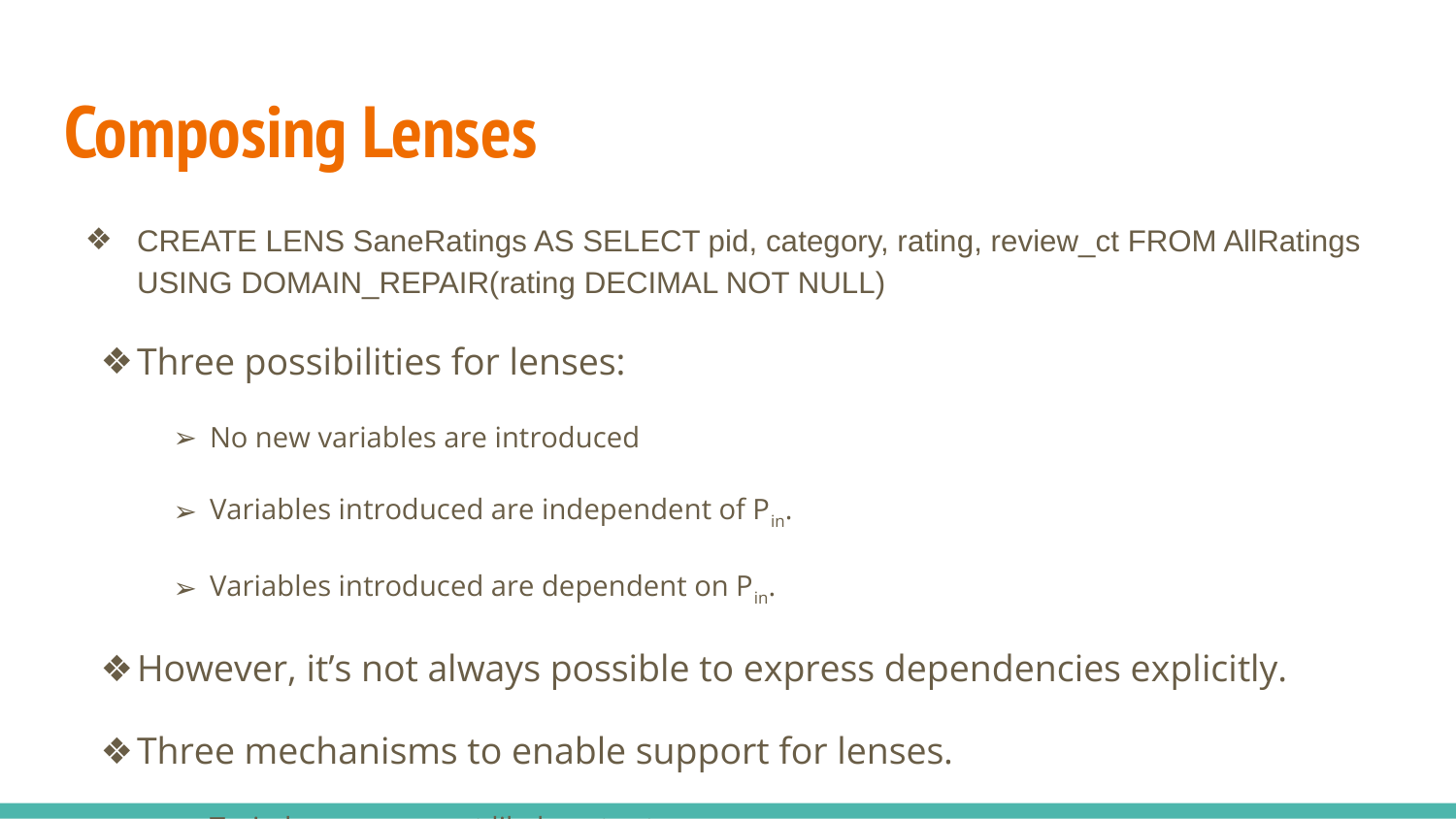

# Composing Lenses
CREATE LENS SaneRatings AS SELECT pid, category, rating, review_ct FROM AllRatings USING DOMAIN_REPAIR(rating DECIMAL NOT NULL)
Three possibilities for lenses:
No new variables are introduced
Variables introduced are independent of Pin.
Variables introduced are dependent on Pin.
However, it’s not always possible to express dependencies explicitly.
Three mechanisms to enable support for lenses.
Train lenses on most likely output.
Train lenses on samples of rows drawn.
Train lenses on subset of data that is fully deterministic.